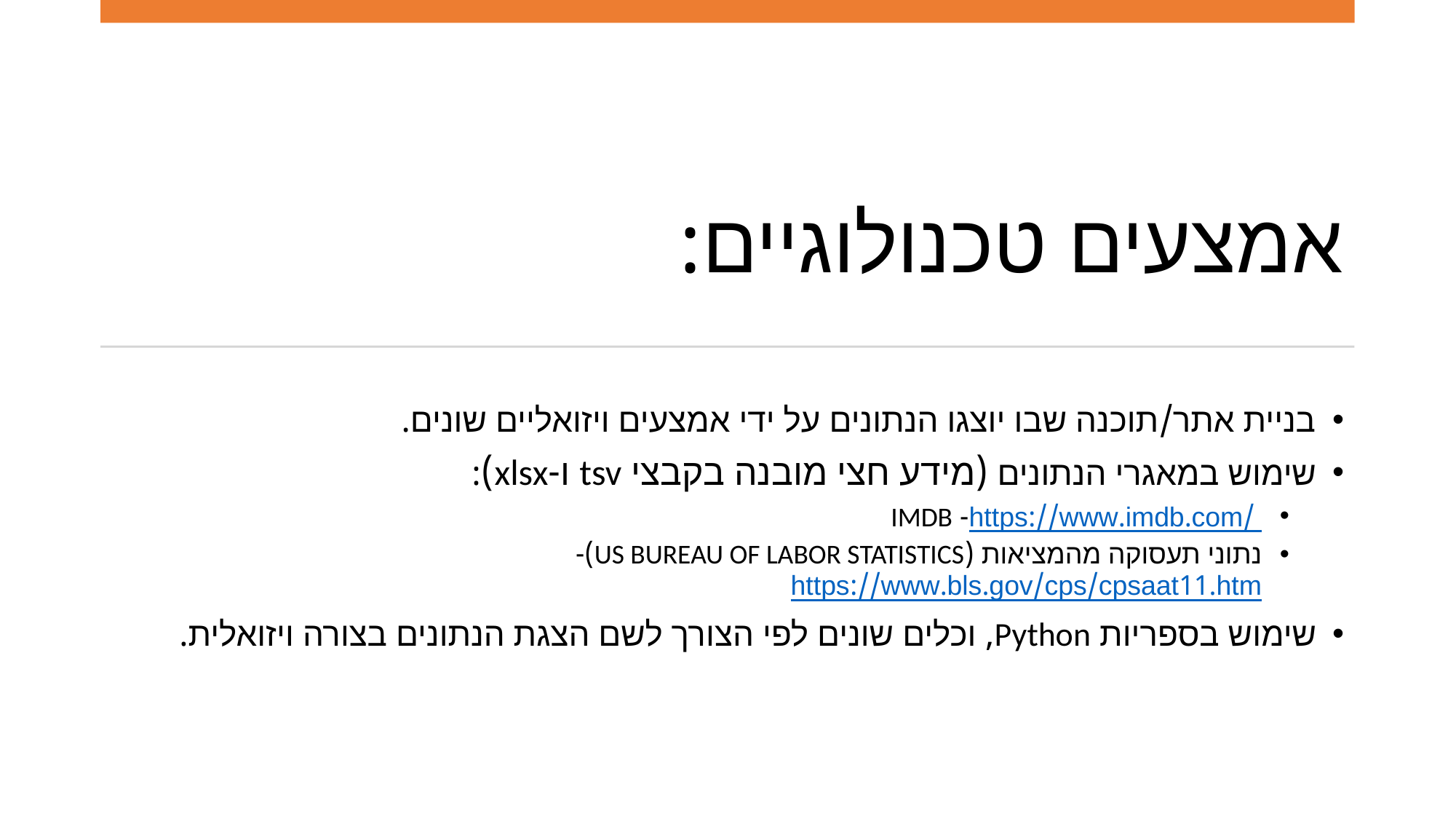

# אמצעים טכנולוגיים:

בניית אתר/תוכנה שבו יוצגו הנתונים על ידי אמצעים ויזואליים שונים.
שימוש במאגרי הנתונים (מידע חצי מובנה בקבצי tsv ו-xlsx):
https://www.imdb.com/ - IMDB
נתוני תעסוקה מהמציאות (US BUREAU OF LABOR STATISTICS)- https://www.bls.gov/cps/cpsaat11.htm
שימוש בספריות Python, וכלים שונים לפי הצורך לשם הצגת הנתונים בצורה ויזואלית.